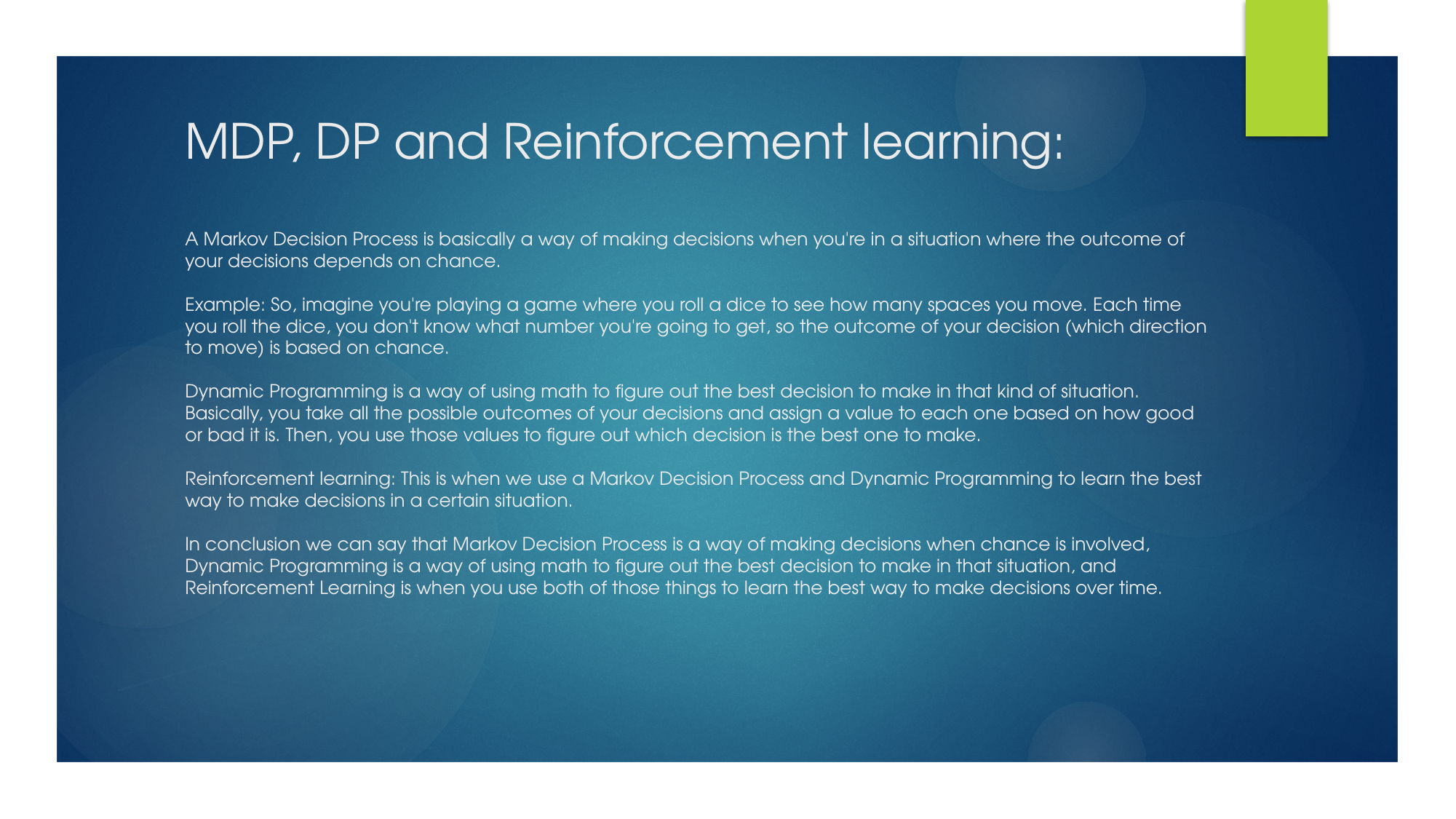

#
MDP, DP and Reinforcement learning:

A Markov Decision Process is basically a way of making decisions when you're in a situation where the outcome of your decisions depends on chance.

Example: So, imagine you're playing a game where you roll a dice to see how many spaces you move. Each time you roll the dice, you don't know what number you're going to get, so the outcome of your decision (which direction to move) is based on chance.

Dynamic Programming is a way of using math to figure out the best decision to make in that kind of situation. Basically, you take all the possible outcomes of your decisions and assign a value to each one based on how good or bad it is. Then, you use those values to figure out which decision is the best one to make.

Reinforcement learning: This is when we use a Markov Decision Process and Dynamic Programming to learn the best way to make decisions in a certain situation.

In conclusion we can say that Markov Decision Process is a way of making decisions when chance is involved, Dynamic Programming is a way of using math to figure out the best decision to make in that situation, and Reinforcement Learning is when you use both of those things to learn the best way to make decisions over time.